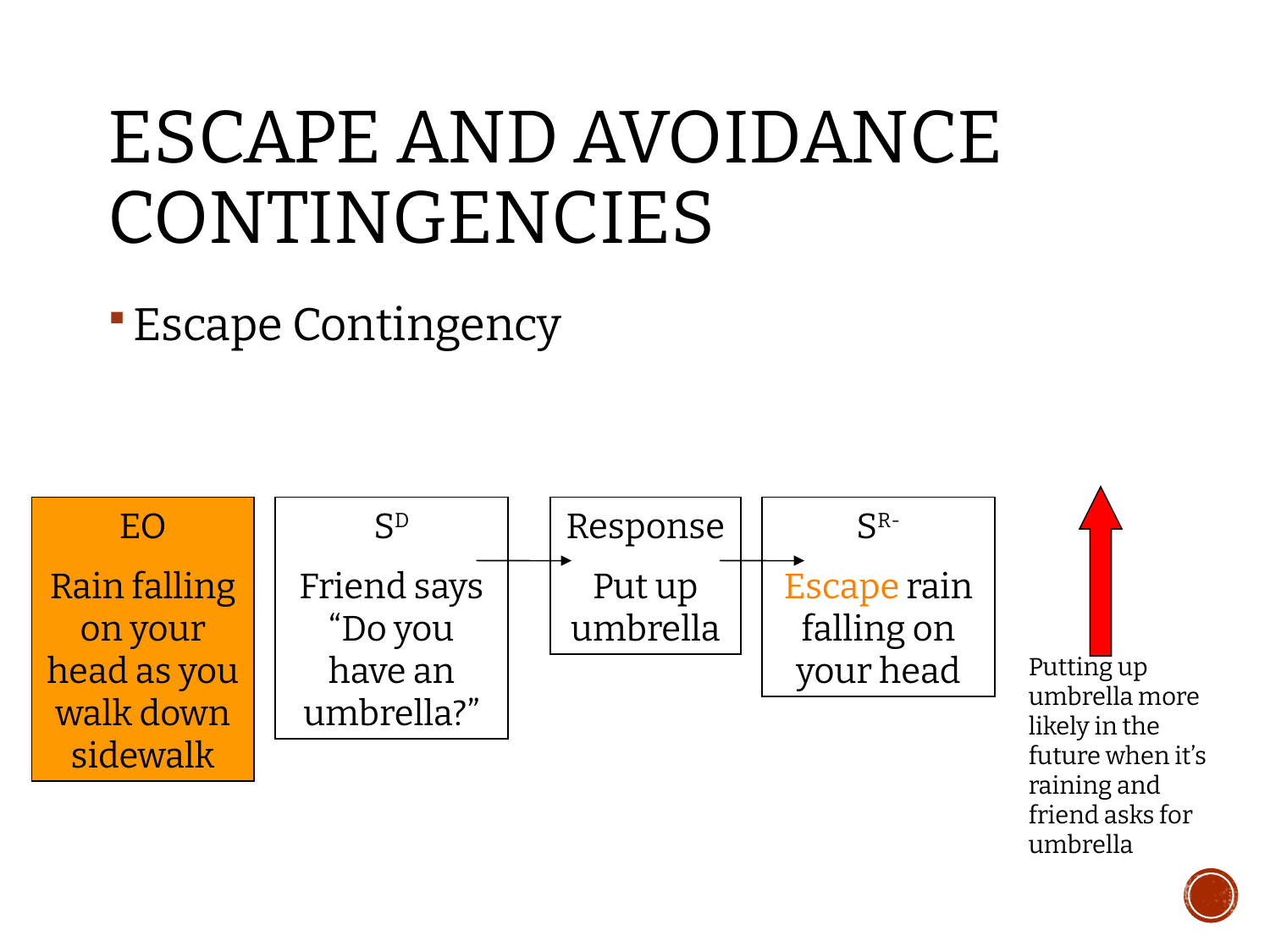

# Escape and Avoidance Contingencies
Escape Contingency

EO
Rain falling on your head as you walk down sidewalk
SD
Friend says “Do you have an umbrella?”
Response
Put up umbrella
SR-
Escape rain falling on your head

Putting up umbrella more likely in the future when it’s raining and friend asks for umbrella